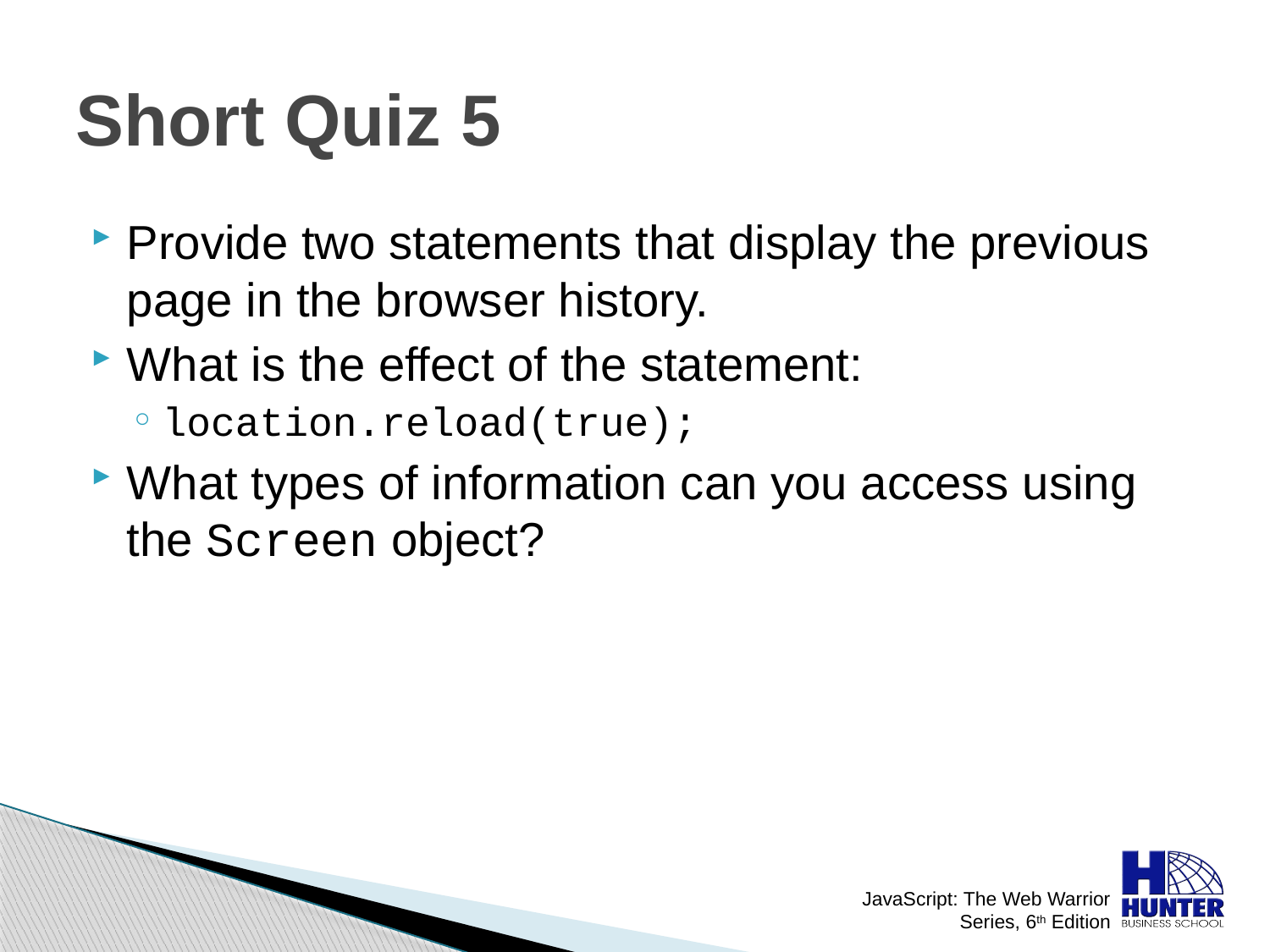

# Short Quiz 5
Provide two statements that display the previous page in the browser history.
What is the effect of the statement:
location.reload(true);
What types of information can you access using the Screen object?